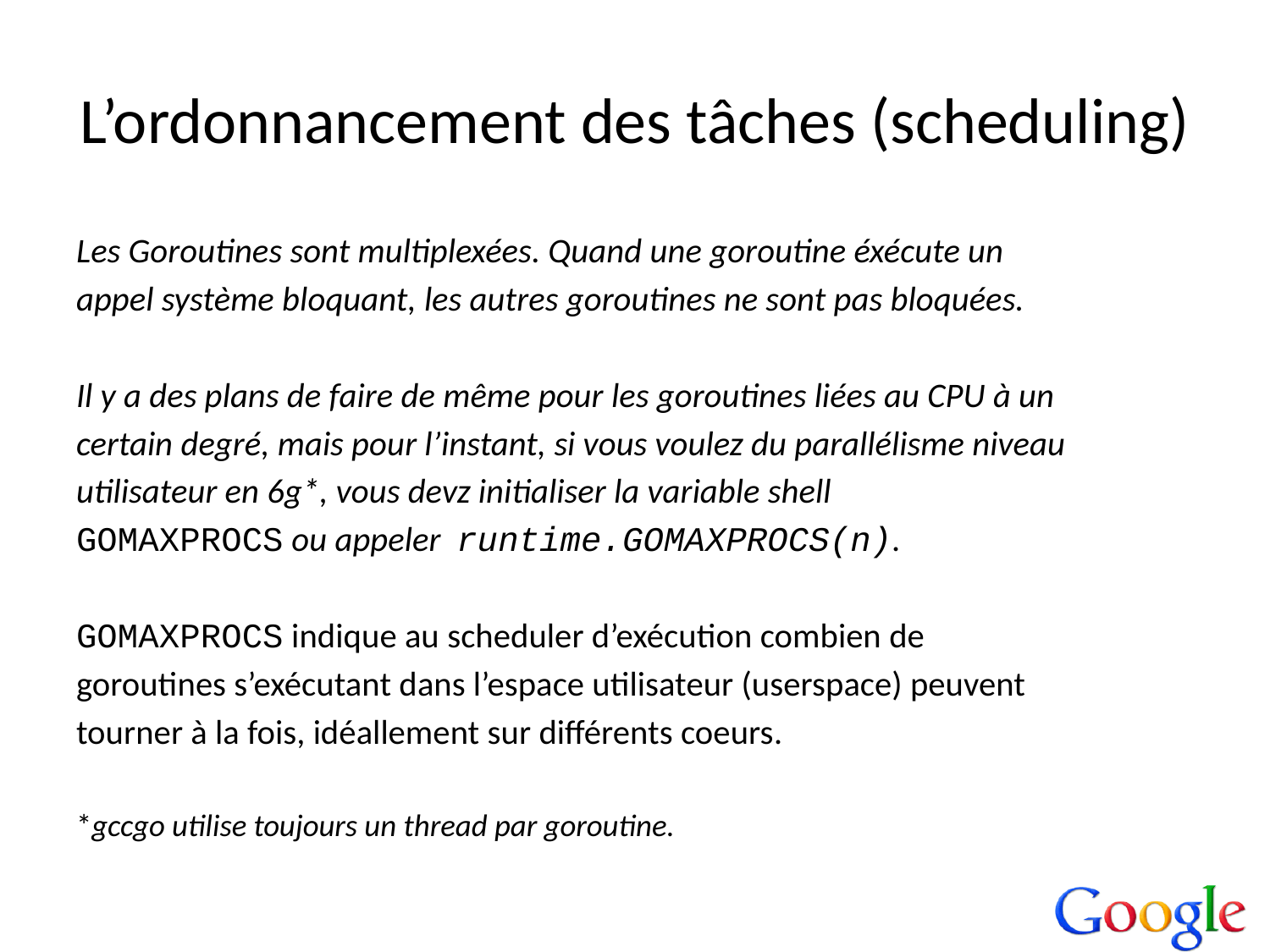

# L’ordonnancement des tâches (scheduling)
Les Goroutines sont multiplexées. Quand une goroutine éxécute un
appel système bloquant, les autres goroutines ne sont pas bloquées.

Il y a des plans de faire de même pour les goroutines liées au CPU à un
certain degré, mais pour l’instant, si vous voulez du parallélisme niveau
utilisateur en 6g*, vous devz initialiser la variable shell
GOMAXPROCS ou appeler  runtime.GOMAXPROCS(n).

GOMAXPROCS indique au scheduler d’exécution combien de
goroutines s’exécutant dans l’espace utilisateur (userspace) peuvent
tourner à la fois, idéallement sur différents coeurs.

*gccgo utilise toujours un thread par goroutine.